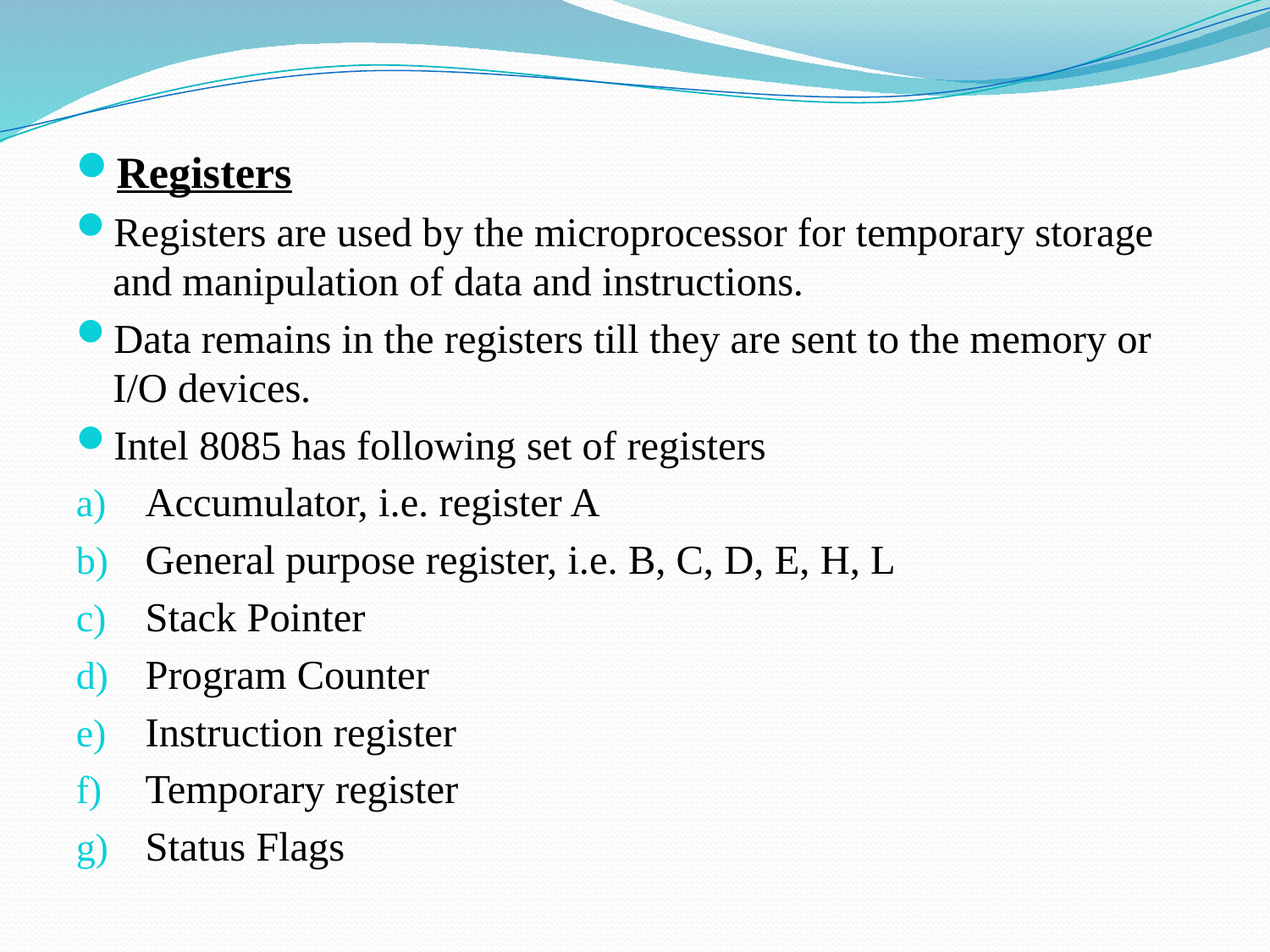

Registers
Registers are used by the microprocessor for temporary storage and manipulation of data and instructions.
Data remains in the registers till they are sent to the memory or I/O devices.
Intel 8085 has following set of registers
Accumulator, i.e. register A
General purpose register, i.e. B, C, D, E, H, L
Stack Pointer
Program Counter
Instruction register
Temporary register
Status Flags